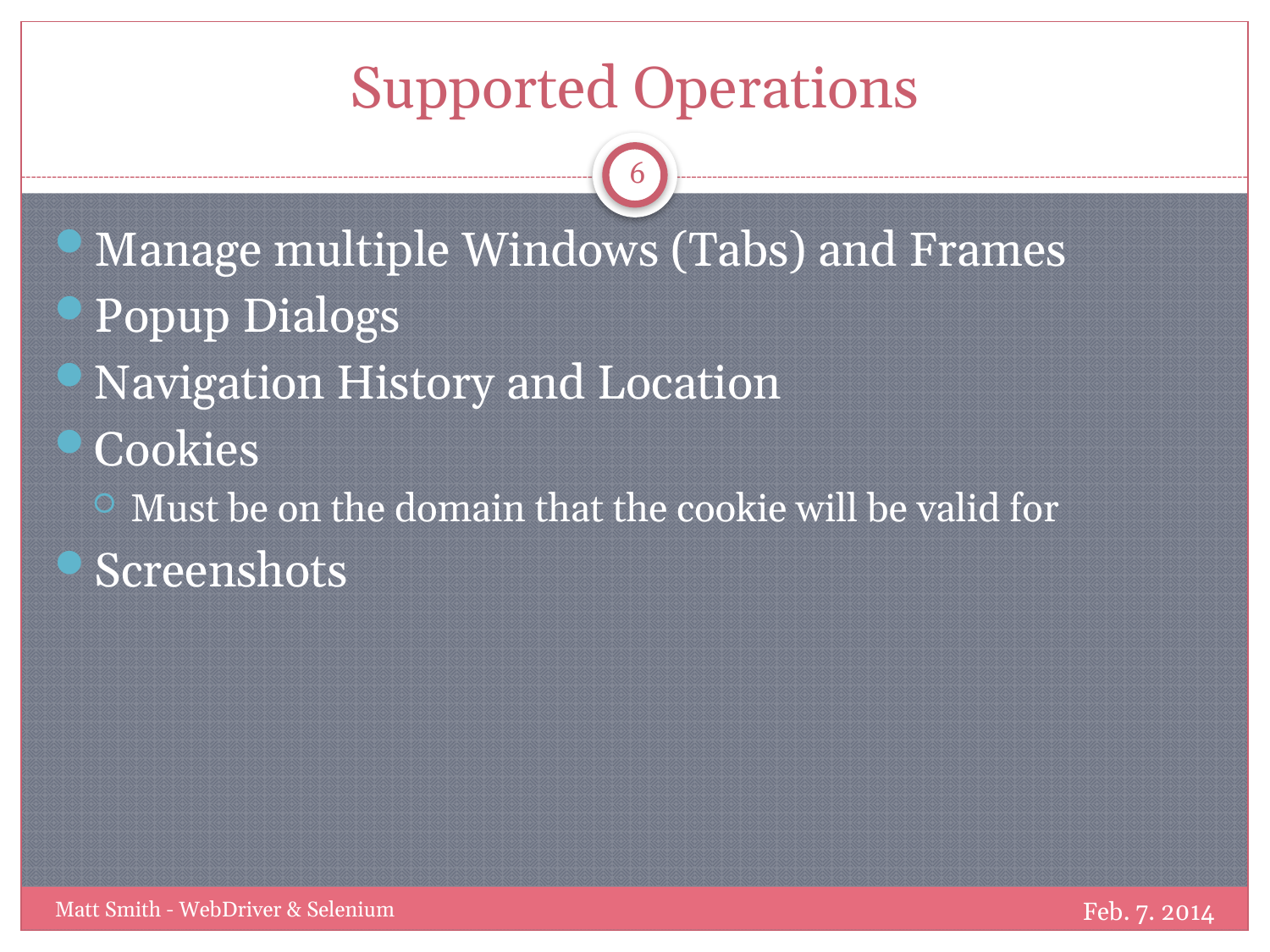

# Supported Operations
6
Manage multiple Windows (Tabs) and Frames
Popup Dialogs
Navigation History and Location
Cookies
Must be on the domain that the cookie will be valid for
Screenshots
Feb. 7. 2014
Matt Smith - WebDriver & Selenium